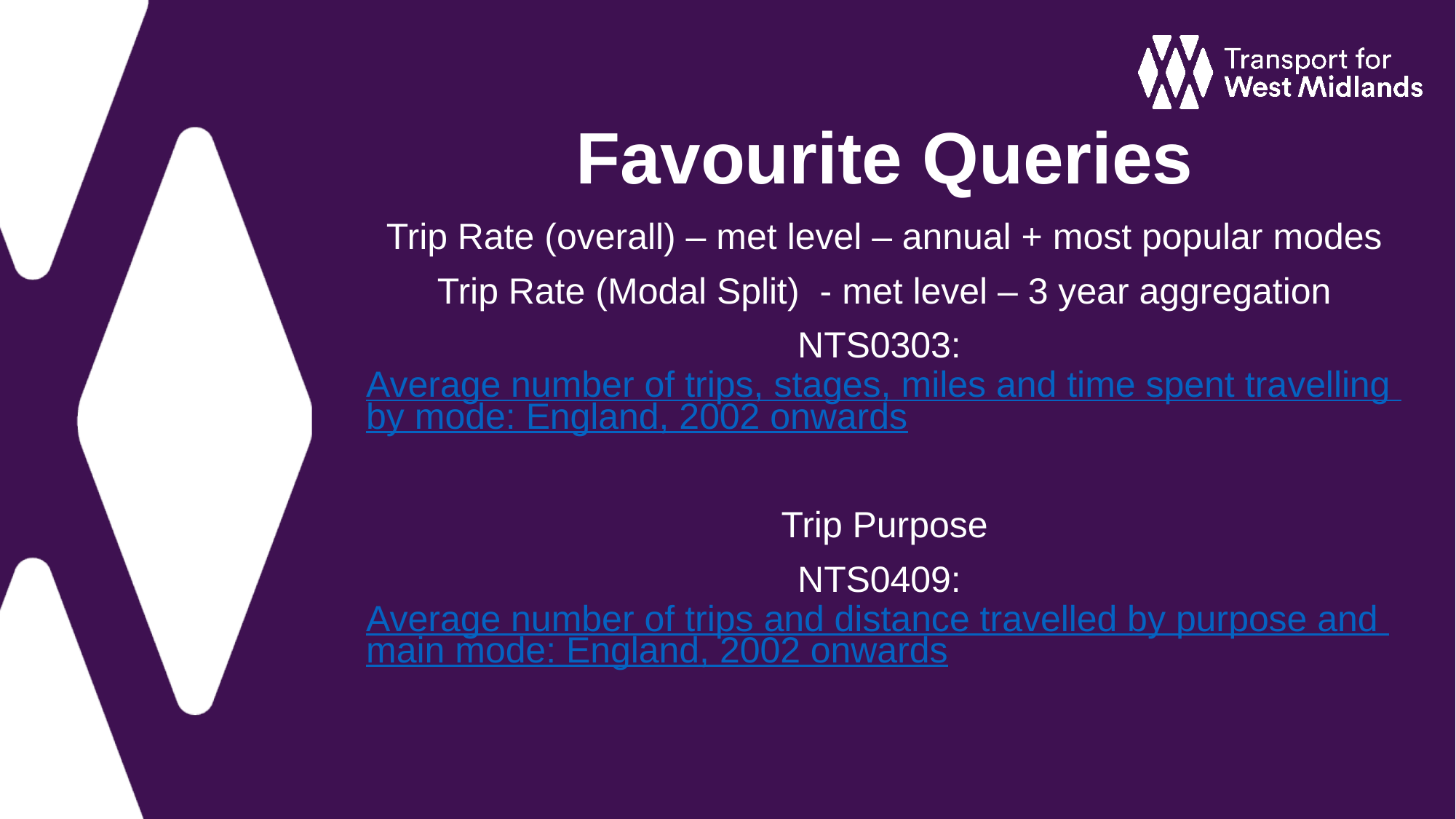

# Favourite Queries
Trip Rate (overall) – met level – annual + most popular modes
Trip Rate (Modal Split)  - met level – 3 year aggregation
NTS0303: Average number of trips, stages, miles and time spent travelling by mode: England, 2002 onwards

Trip Purpose
NTS0409: Average number of trips and distance travelled by purpose and main mode: England, 2002 onwards